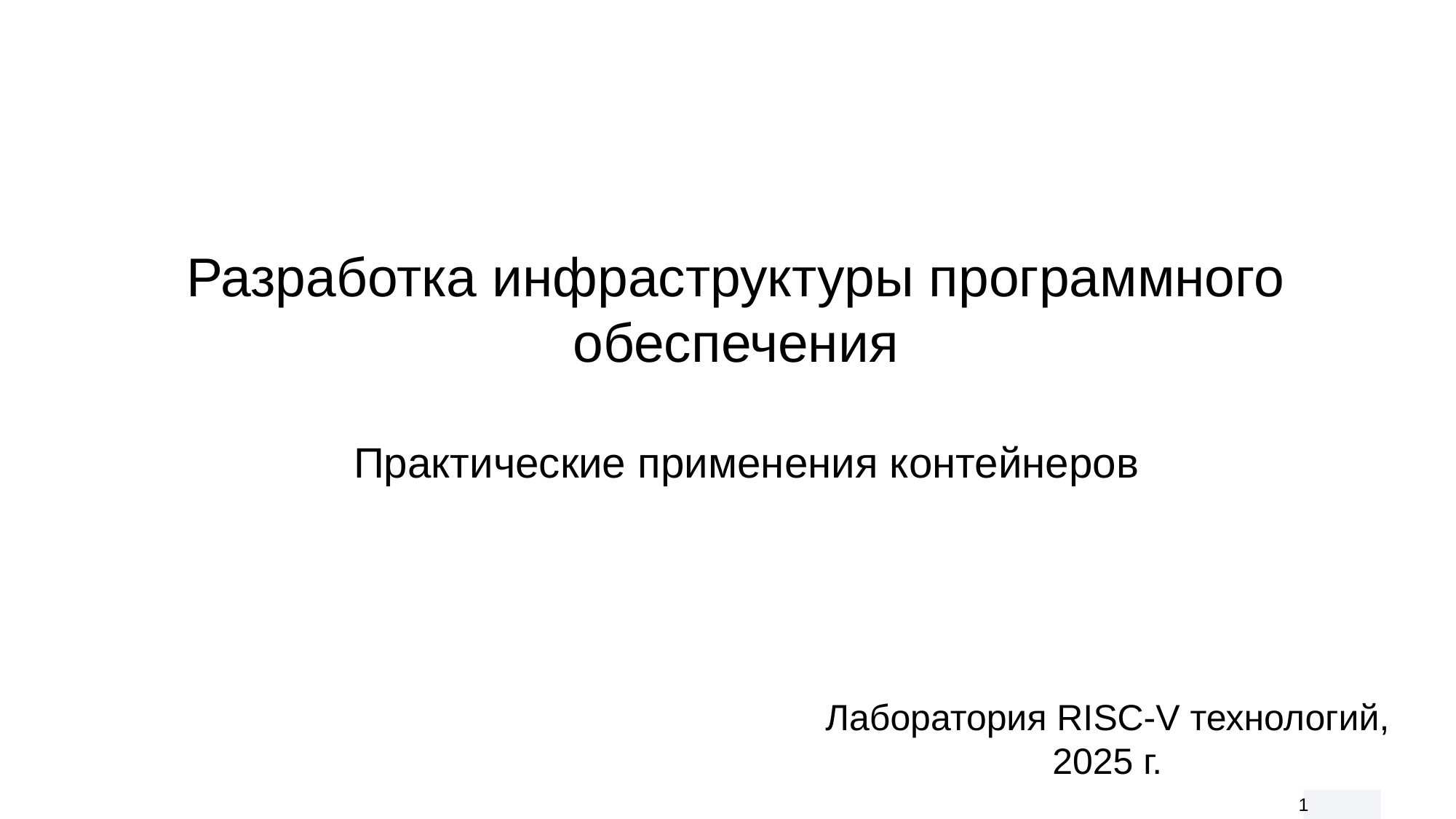

Разработка инфраструктуры программного обеспечения
Практические применения контейнеров
Лаборатория RISC-V технологий, 2025 г.
1